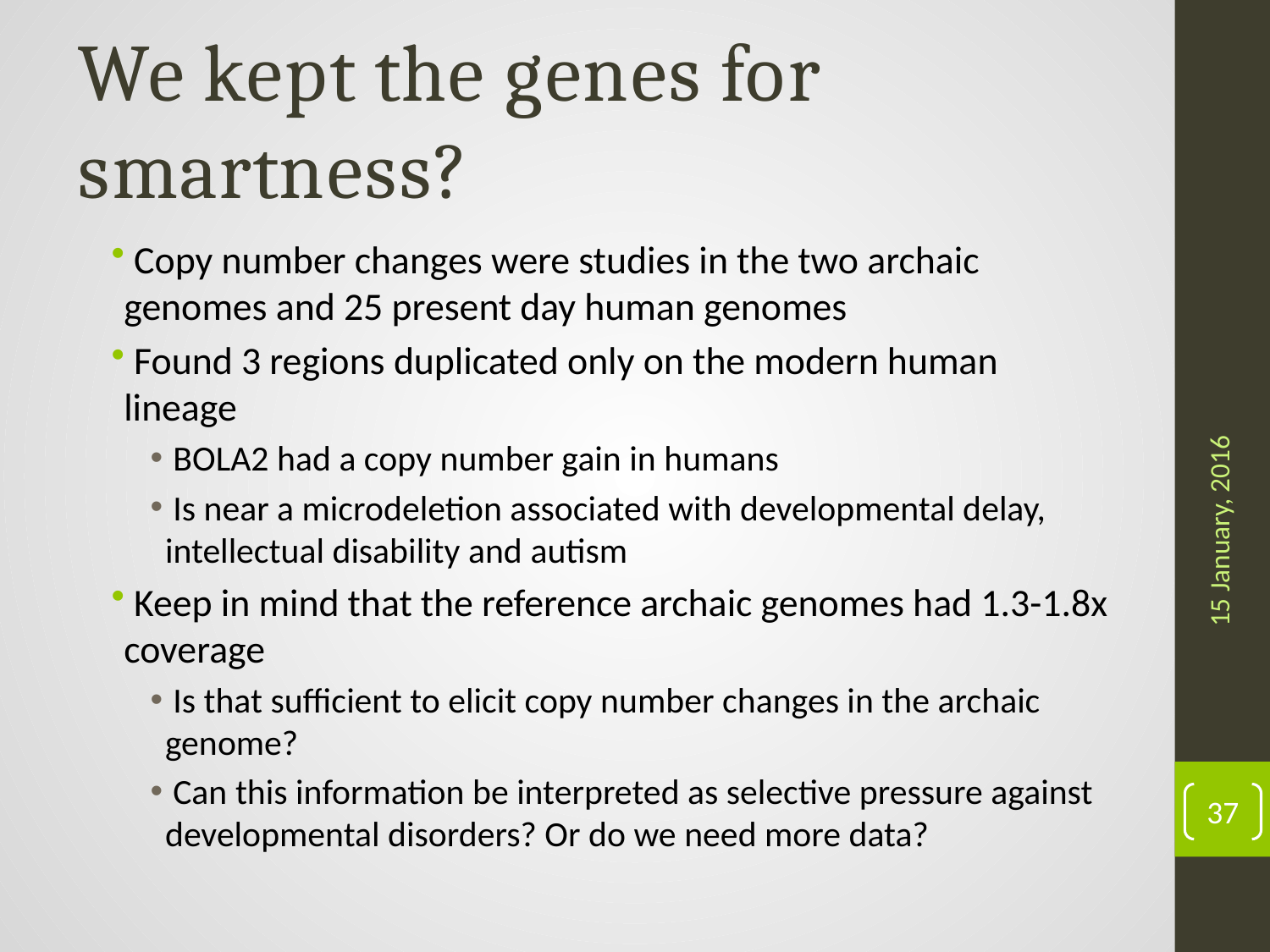

# We kept the genes for smartness?
 Copy number changes were studies in the two archaic genomes and 25 present day human genomes
 Found 3 regions duplicated only on the modern human lineage
 BOLA2 had a copy number gain in humans
 Is near a microdeletion associated with developmental delay, intellectual disability and autism
 Keep in mind that the reference archaic genomes had 1.3-1.8x coverage
 Is that sufficient to elicit copy number changes in the archaic genome?
 Can this information be interpreted as selective pressure against developmental disorders? Or do we need more data?
15 January, 2016
37